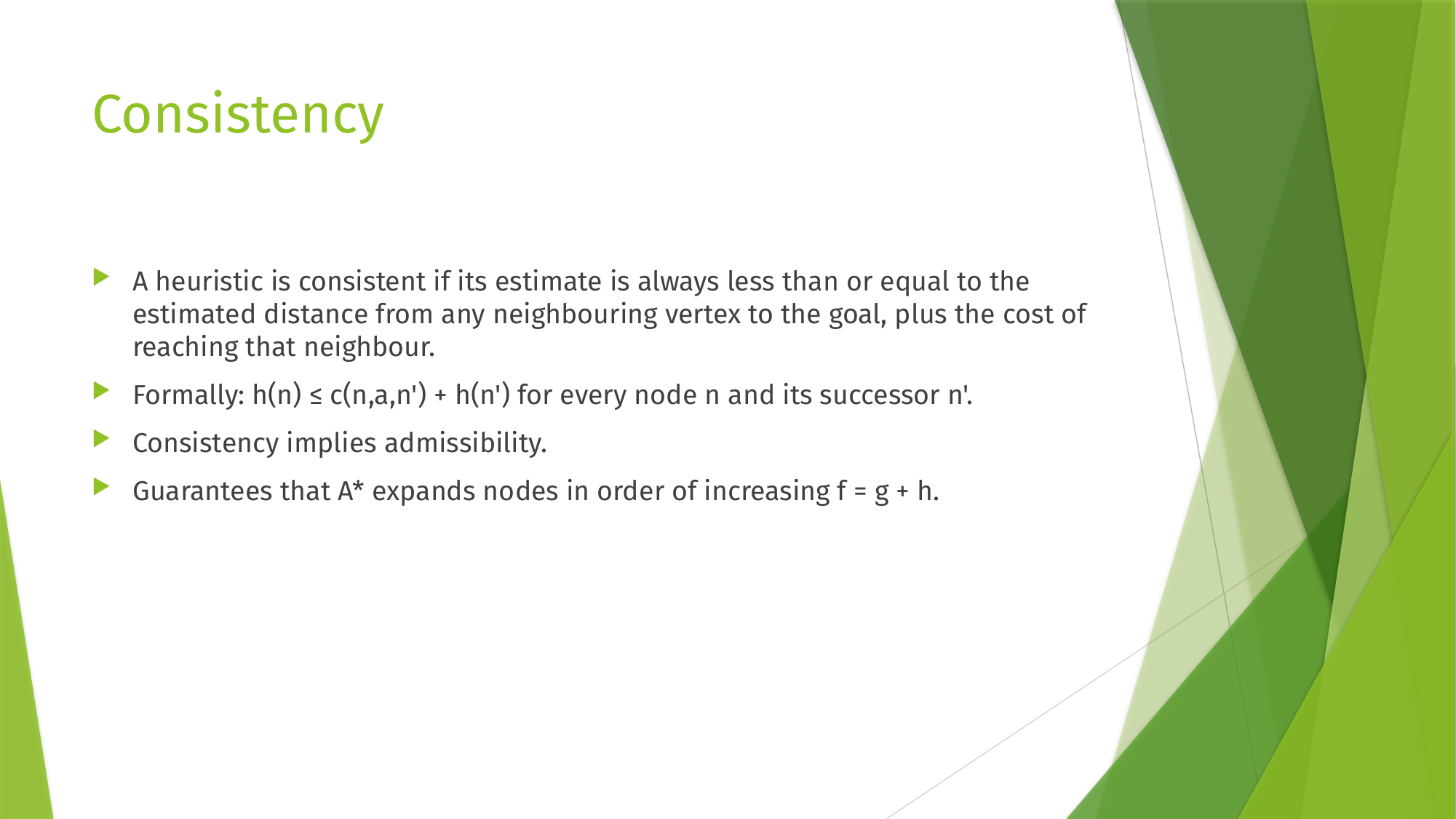

# Consistency
A heuristic is consistent if its estimate is always less than or equal to the estimated distance from any neighbouring vertex to the goal, plus the cost of reaching that neighbour.
Formally: h(n) ≤ c(n,a,n') + h(n') for every node n and its successor n'.
Consistency implies admissibility.
Guarantees that A* expands nodes in order of increasing f = g + h.